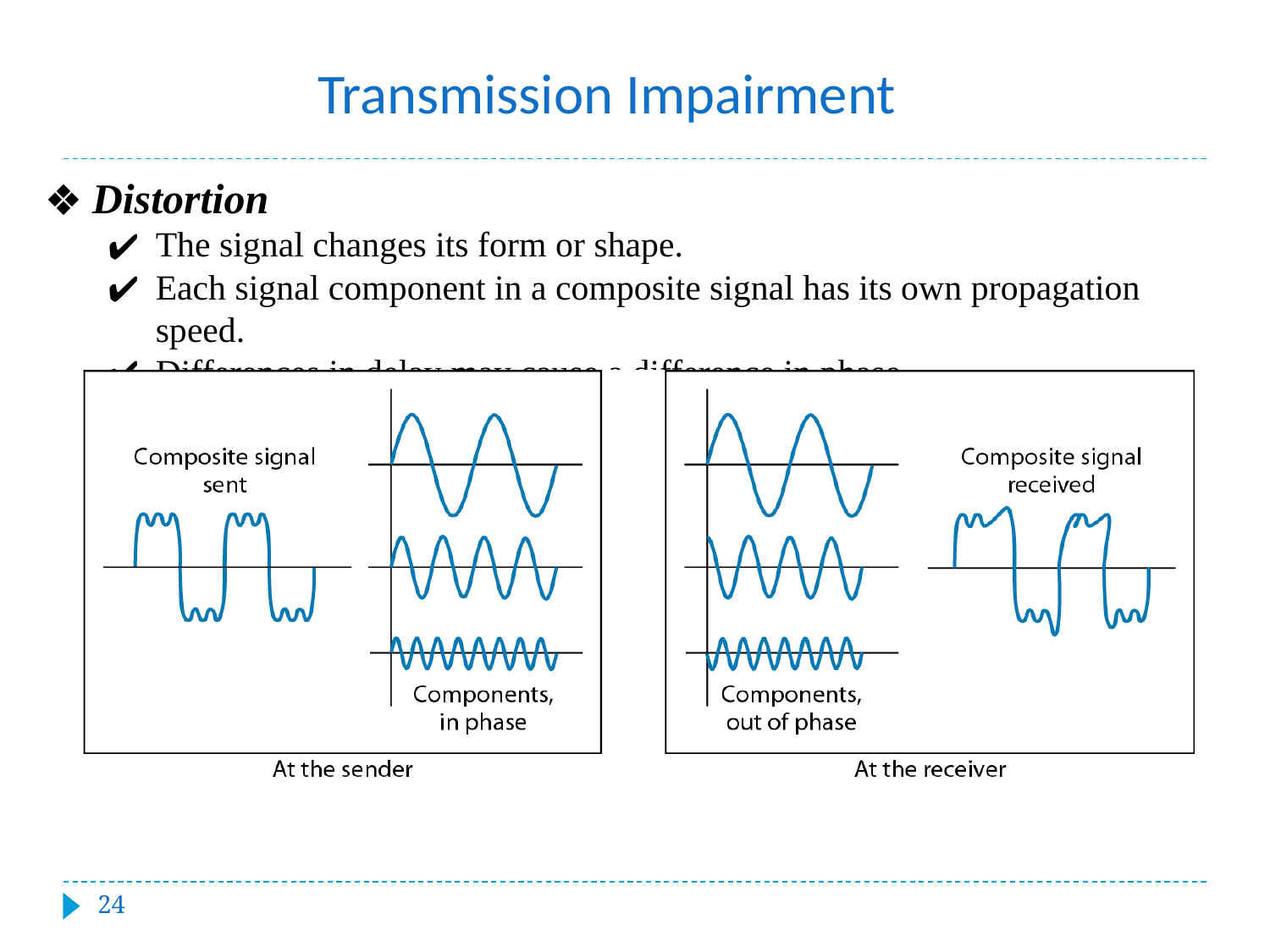

#
Transmission Impairment
Distortion
The signal changes its form or shape.
Each signal component in a composite signal has its own propagation speed.
Differences in delay may cause a difference in phase.

24